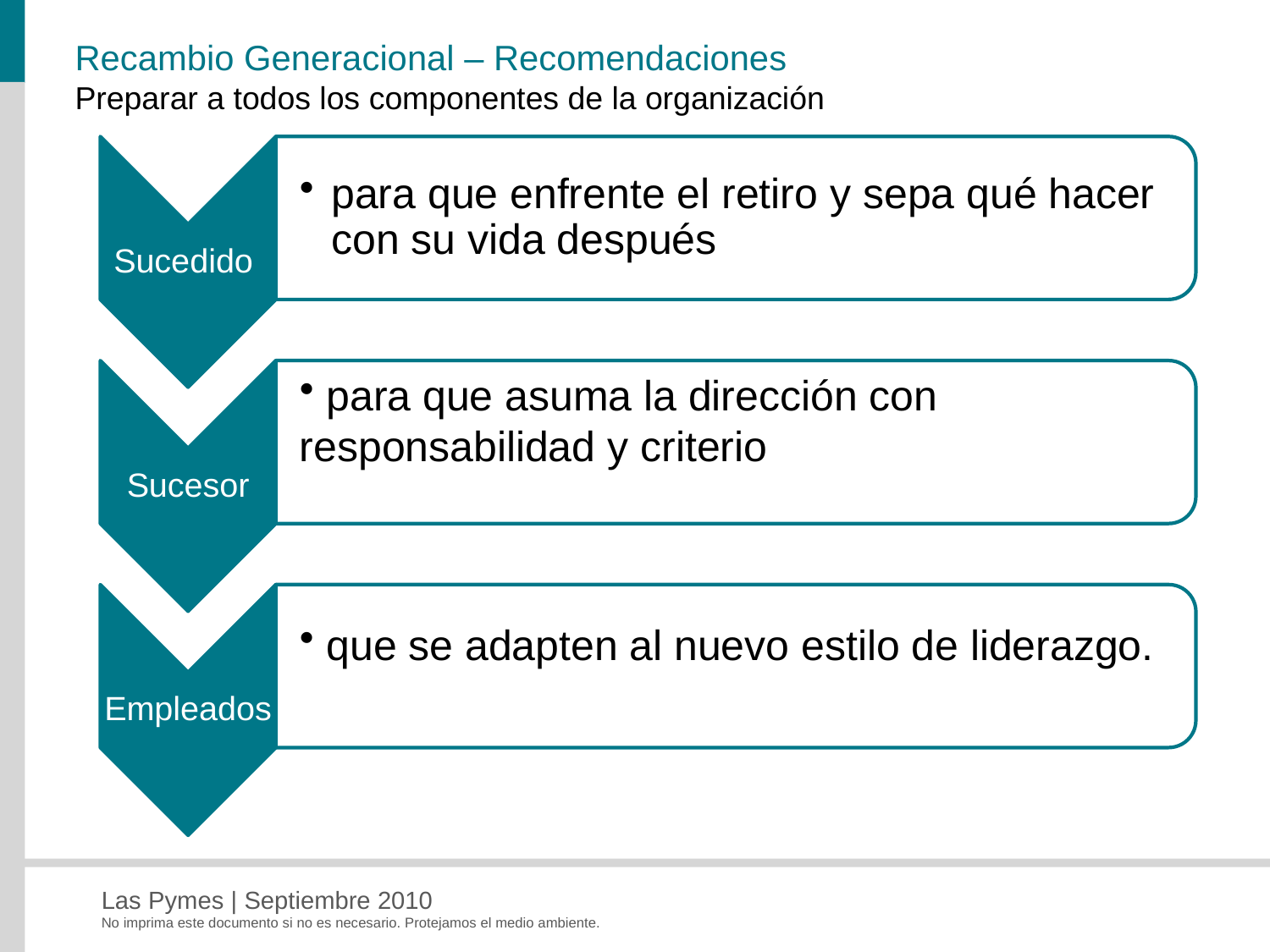

# Recambio Generacional – Recomendaciones Preparar a todos los componentes de la organización
Sucedido
para que enfrente el retiro y sepa qué hacer con su vida después
Sucesor
 para que asuma la dirección con responsabilidad y criterio

Empleados
 que se adapten al nuevo estilo de liderazgo.